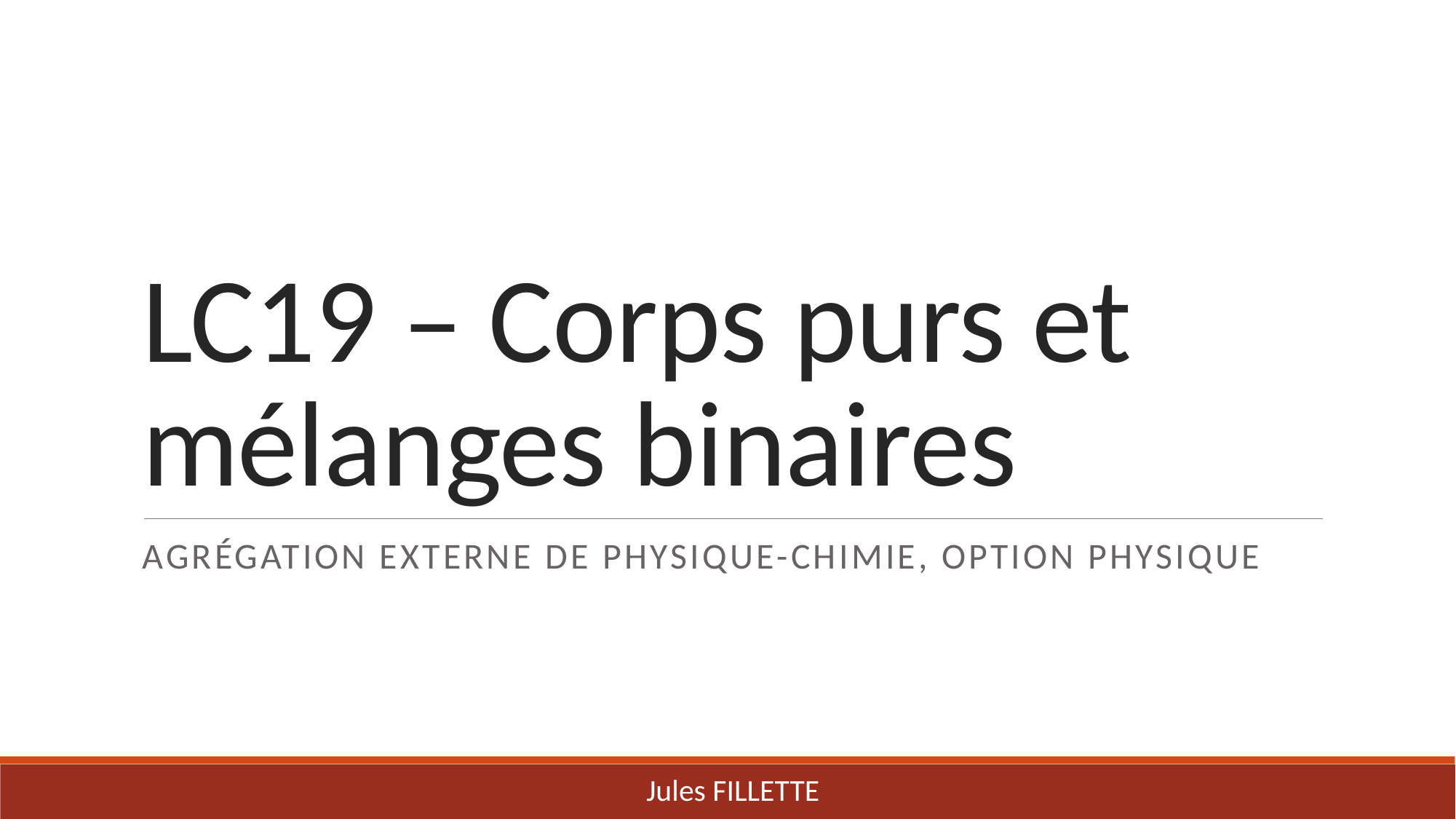

# LC19 – Corps purs et mélanges binaires
Agrégation externe de Physique-chimie, option Physique
Jules FILLETTE